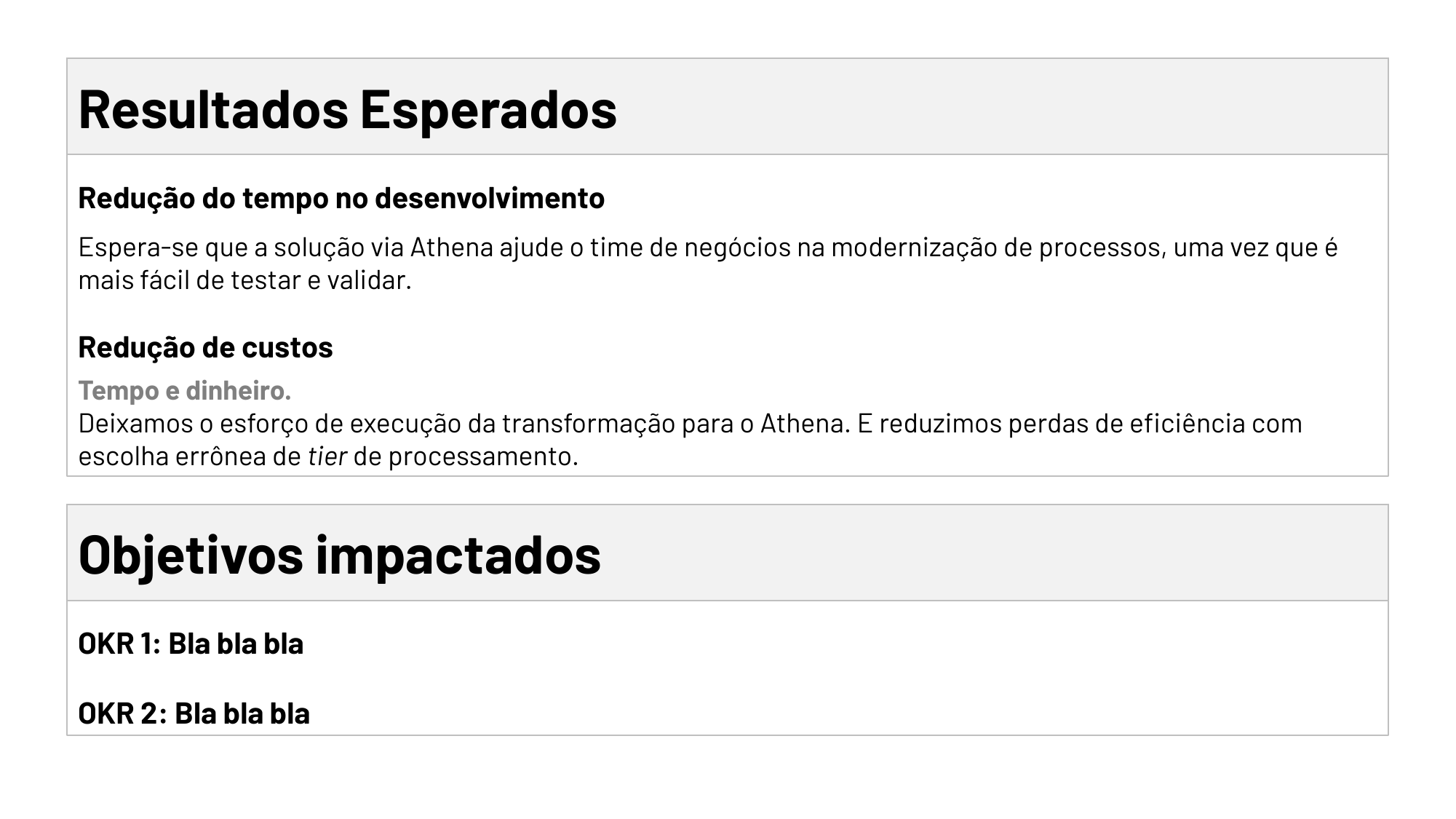

Resultados Esperados

Redução do tempo no desenvolvimento

Espera-se que a solução via Athena ajude o time de negócios na modernização de processos, uma vez que é mais fácil de testar e validar.
Redução de custos

Tempo e dinheiro.
Deixamos o esforço de execução da transformação para o Athena. E reduzimos perdas de eficiência com escolha errônea de tier de processamento.
Objetivos impactados

OKR 1: Bla bla bla
OKR 2: Bla bla bla